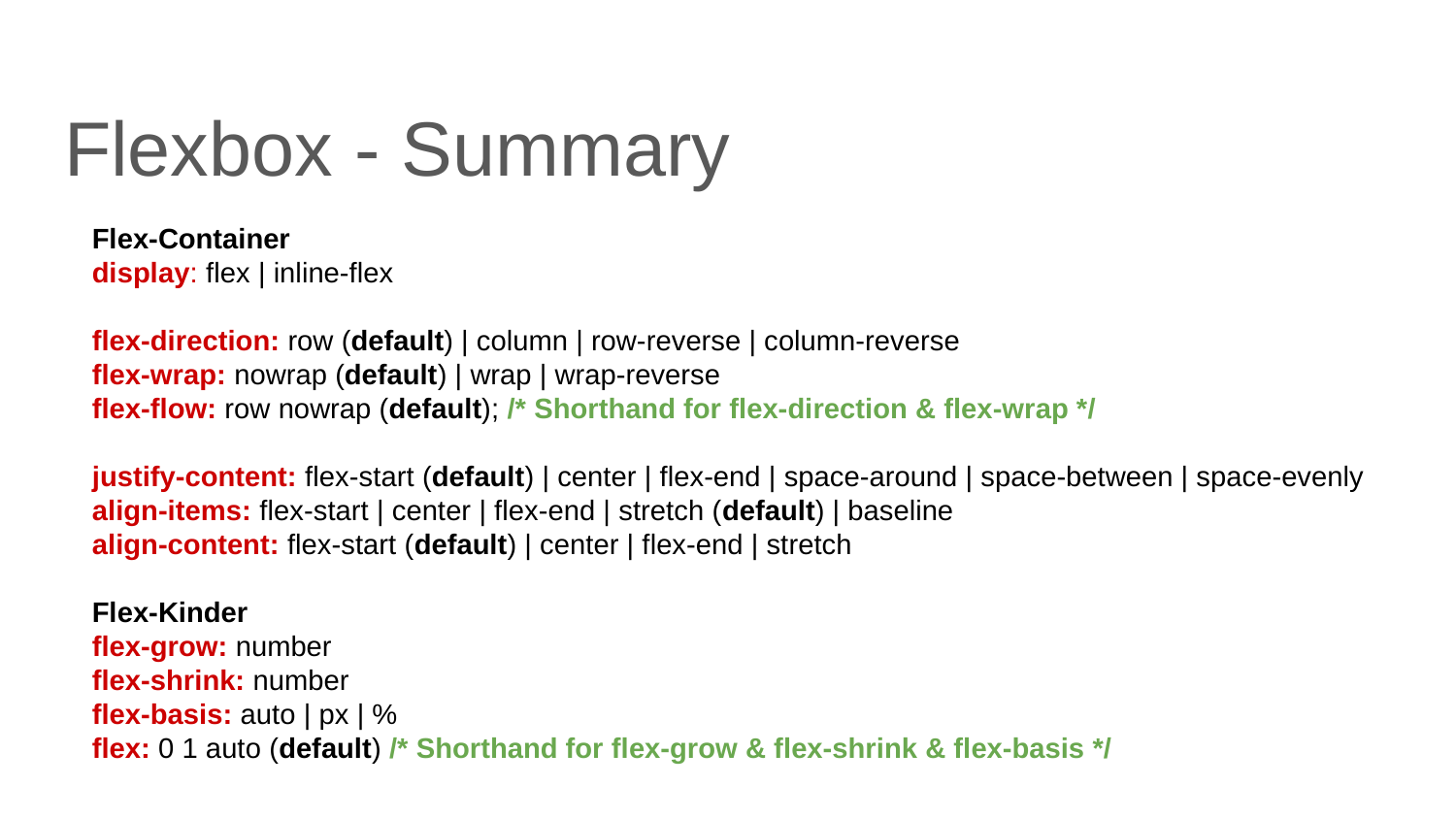

# Flexbox - Summary
Flex-Container
display: flex | inline-flex
flex-direction: row (default) | column | row-reverse | column-reverse
flex-wrap: nowrap (default) | wrap | wrap-reverse
flex-flow: row nowrap (default); /* Shorthand for flex-direction & flex-wrap */
justify-content: flex-start (default) | center | flex-end | space-around | space-between | space-evenly
align-items: flex-start | center | flex-end | stretch (default) | baseline
align-content: flex-start (default) | center | flex-end | stretch
Flex-Kinder
flex-grow: number
flex-shrink: number
flex-basis: auto | px | %
flex: 0 1 auto (default) /* Shorthand for flex-grow & flex-shrink & flex-basis */